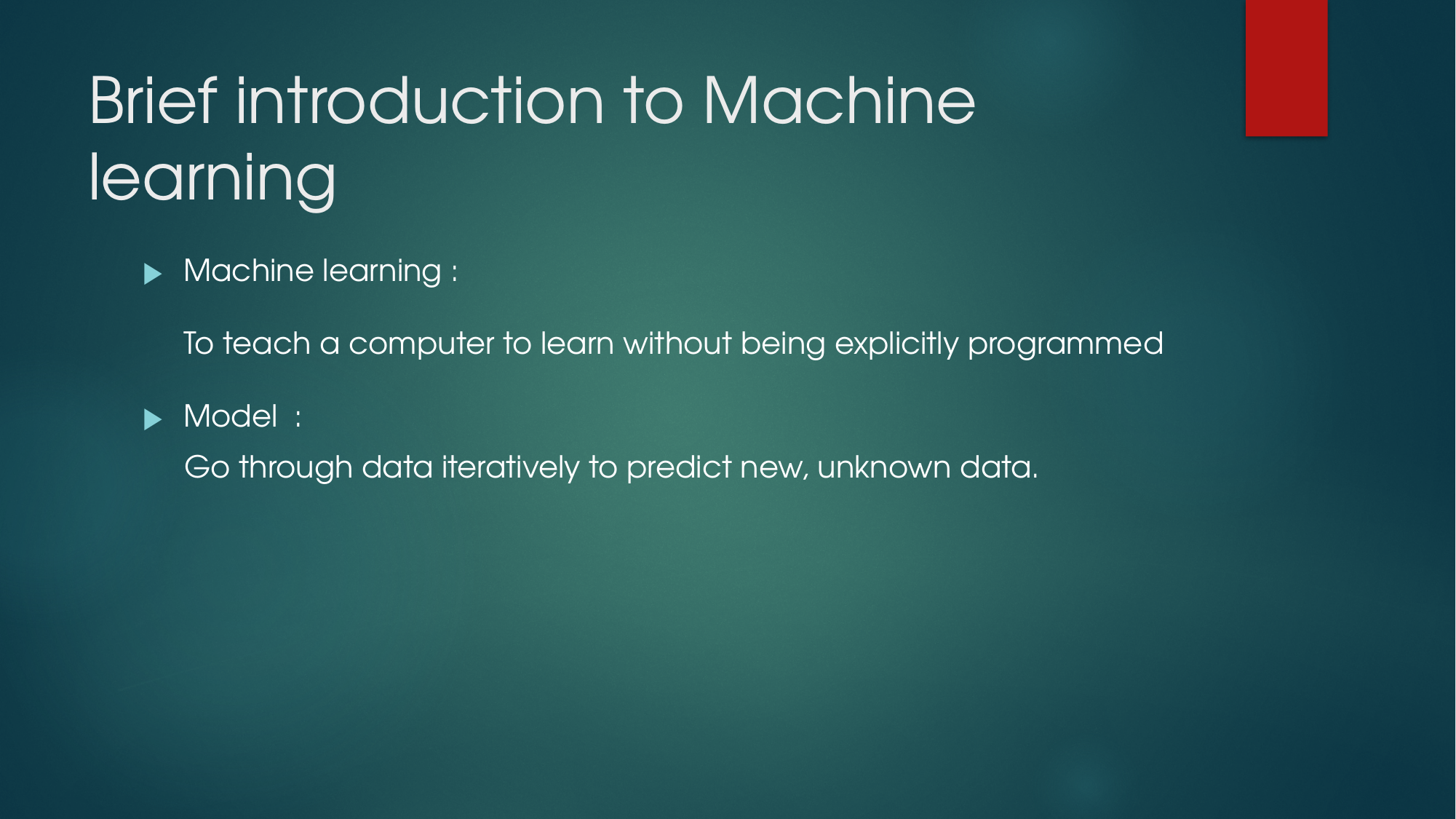

# Brief introduction to Machine learning
Machine learning :

To teach a computer to learn without being explicitly programmed

Model  :
     Go through data iteratively to predict new, unknown data.